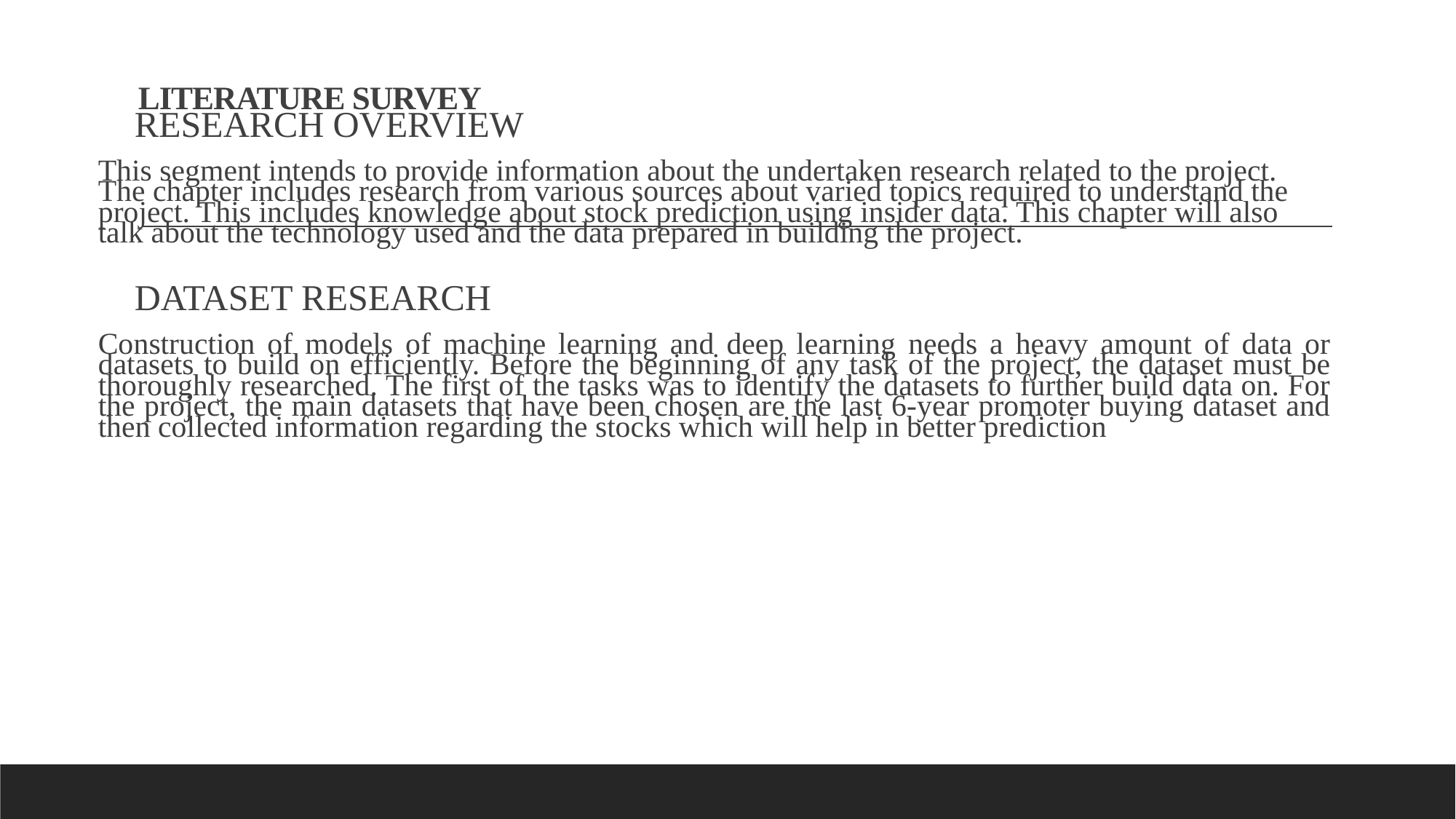

# LITERATURE SURVEY
    RESEARCH OVERVIEW
This segment intends to provide information about the undertaken research related to the project. The chapter includes research from various sources about varied topics required to understand the project. This includes knowledge about stock prediction using insider data. This chapter will also talk about the technology used and the data prepared in building the project.
    DATASET RESEARCH
Construction of models of machine learning and deep learning needs a heavy amount of data or datasets to build on efficiently. Before the beginning of any task of the project, the dataset must be thoroughly researched. The first of the tasks was to identify the datasets to further build data on. For the project, the main datasets that have been chosen are the last 6-year promoter buying dataset and then collected information regarding the stocks which will help in better prediction